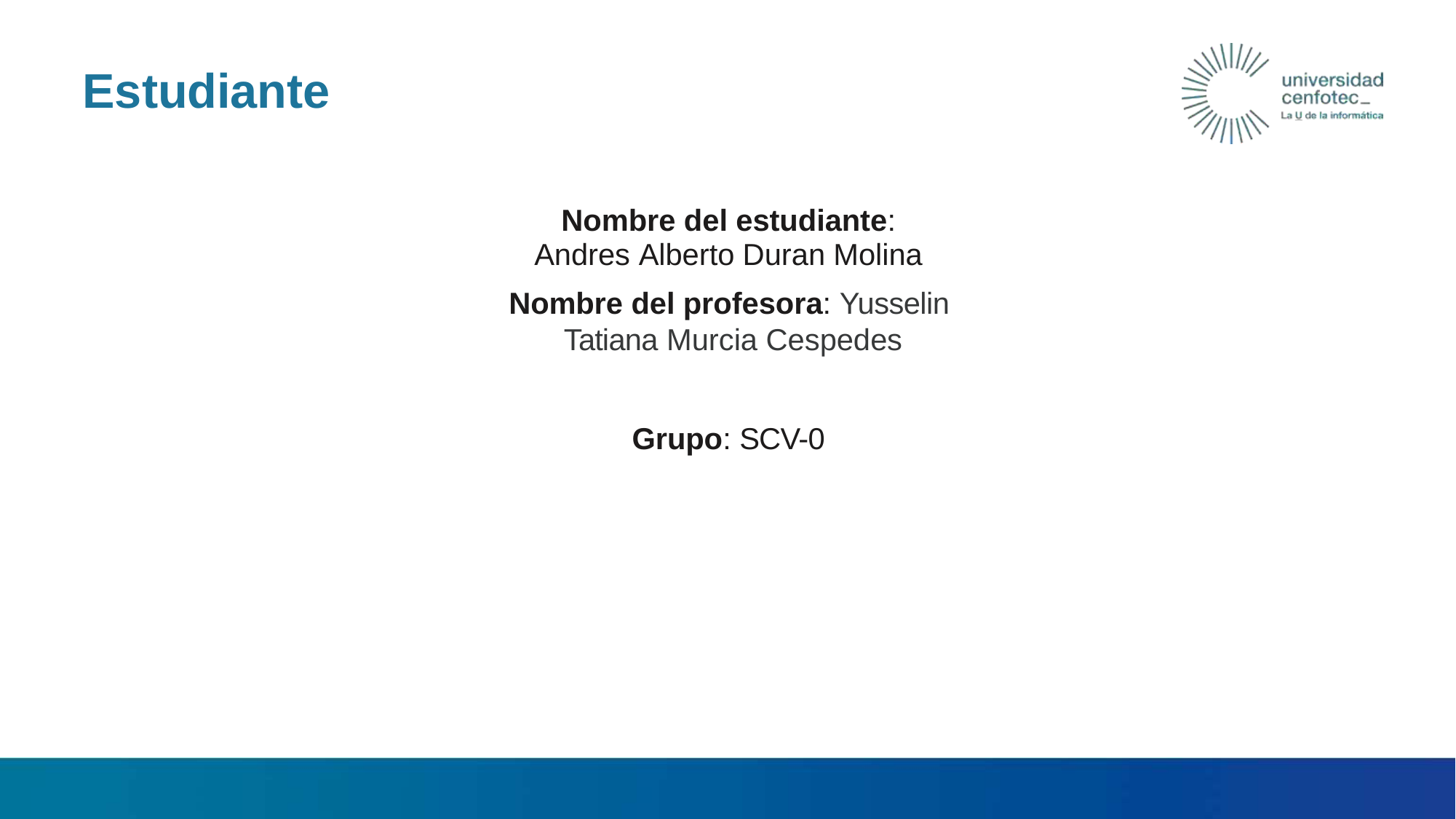

# Estudiante
Nombre del estudiante:
Andres Alberto Duran Molina
Nombre del profesora: Yusselin  Tatiana Murcia Cespedes

Grupo: SCV-0